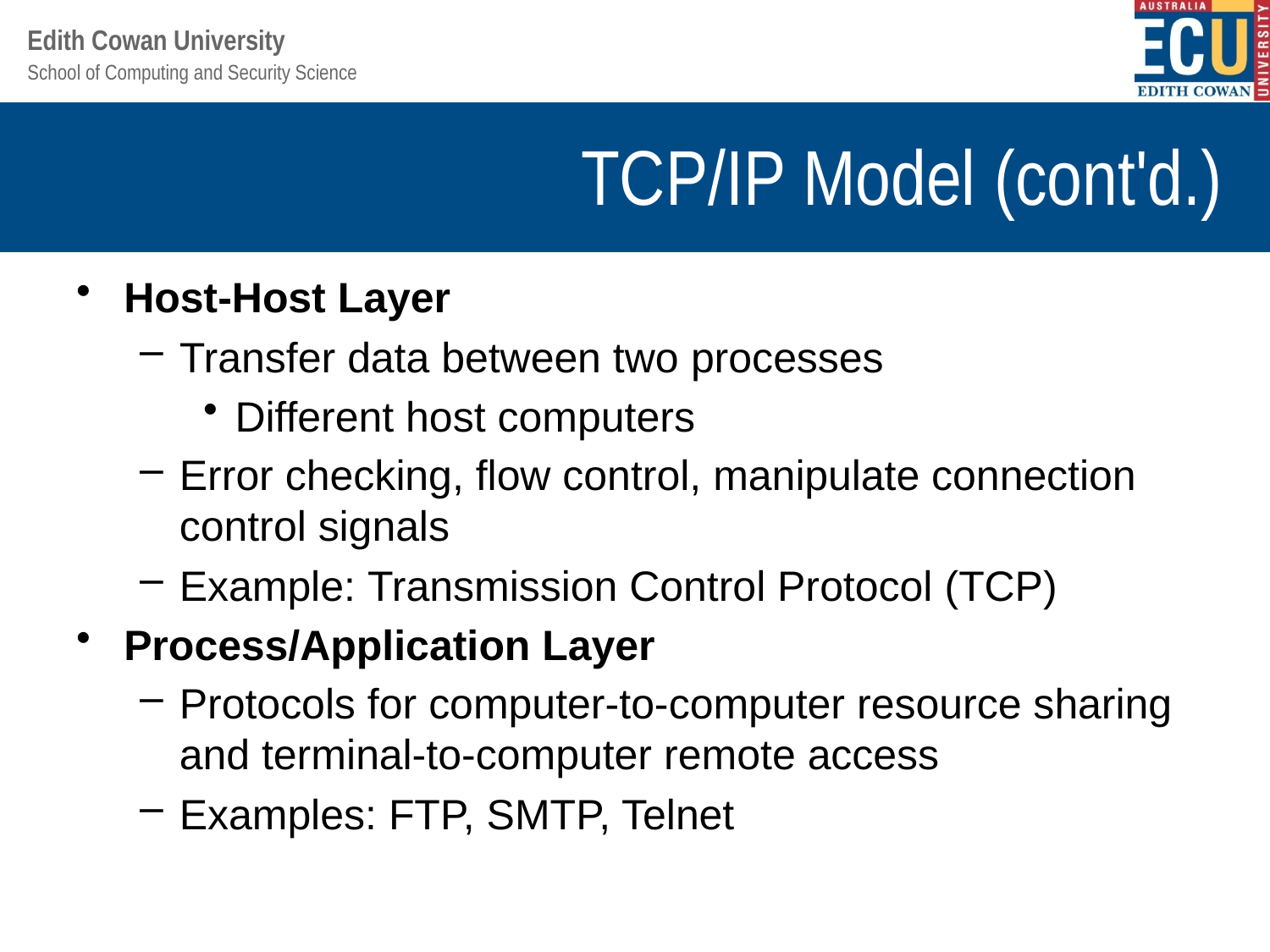

# TCP/IP Model (cont'd.)
Host-Host Layer
Transfer data between two processes
Different host computers
Error checking, flow control, manipulate connection control signals
Example: Transmission Control Protocol (TCP)
Process/Application Layer
Protocols for computer-to-computer resource sharing and terminal-to-computer remote access
Examples: FTP, SMTP, Telnet